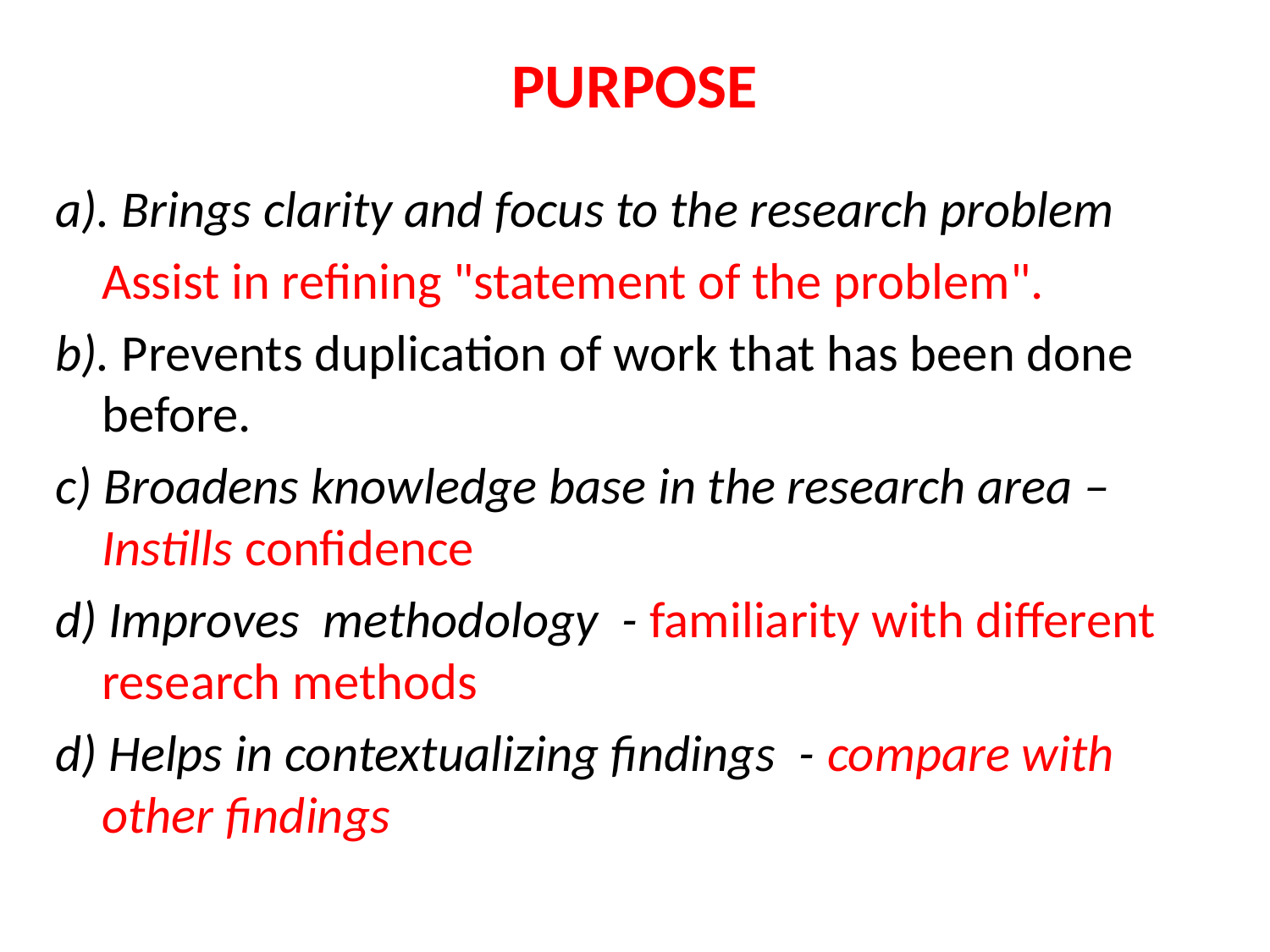

# PURPOSE
a). Brings clarity and focus to the research problem
    Assist in refining "statement of the problem".
b). Prevents duplication of work that has been done before.
c) Broadens knowledge base in the research area – Instills confidence
d) Improves  methodology  - familiarity with different research methods
d) Helps in contextualizing findings  - compare with other findings